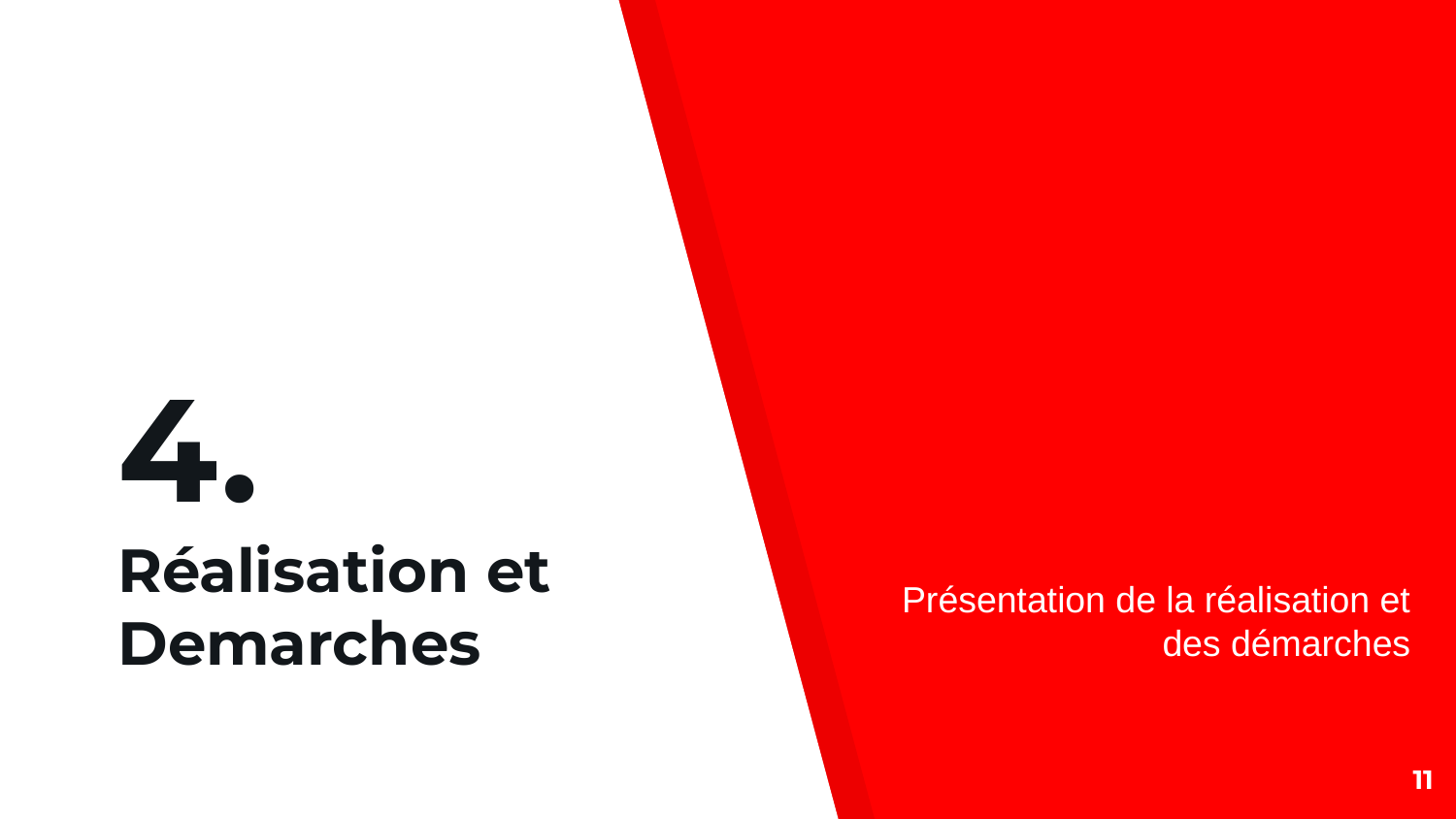

# 4. Réalisation et Demarches
Présentation de la réalisation et des démarches
11